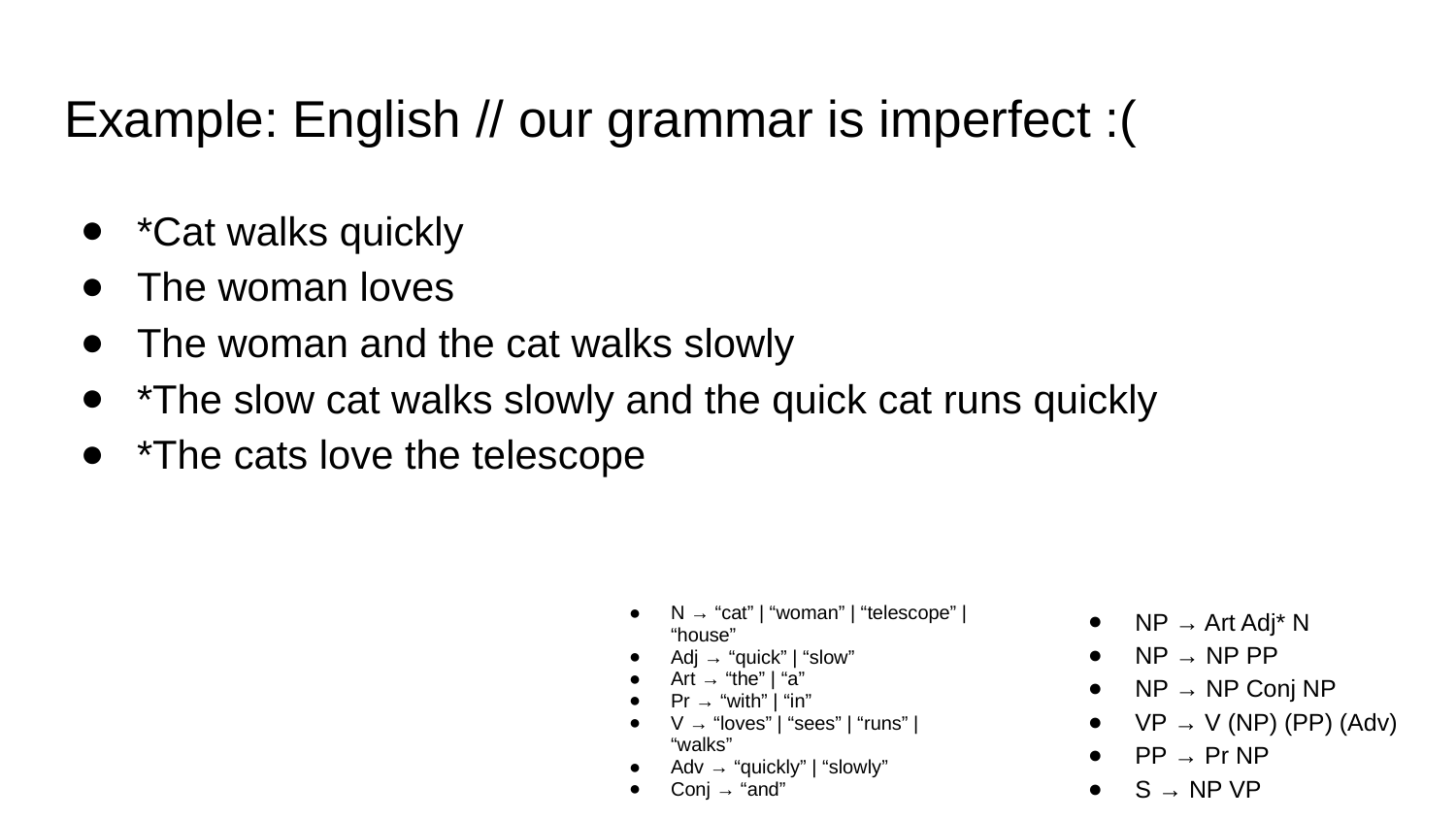

# Example: English // our grammar is imperfect :(
*Cat walks quickly
The woman loves
The woman and the cat walks slowly
*The slow cat walks slowly and the quick cat runs quickly
*The cats love the telescope
N → “cat” | “woman” | “telescope” | “house”
Adj → “quick” | “slow”
Art → “the” | “a”
Pr → “with” | “in”
V → “loves” | “sees” | “runs” | “walks”
Adv → “quickly” | “slowly”
Conj → “and”
NP → Art Adj* N
NP → NP PP
NP → NP Conj NP
VP → V (NP) (PP) (Adv)
PP → Pr NP
S → NP VP